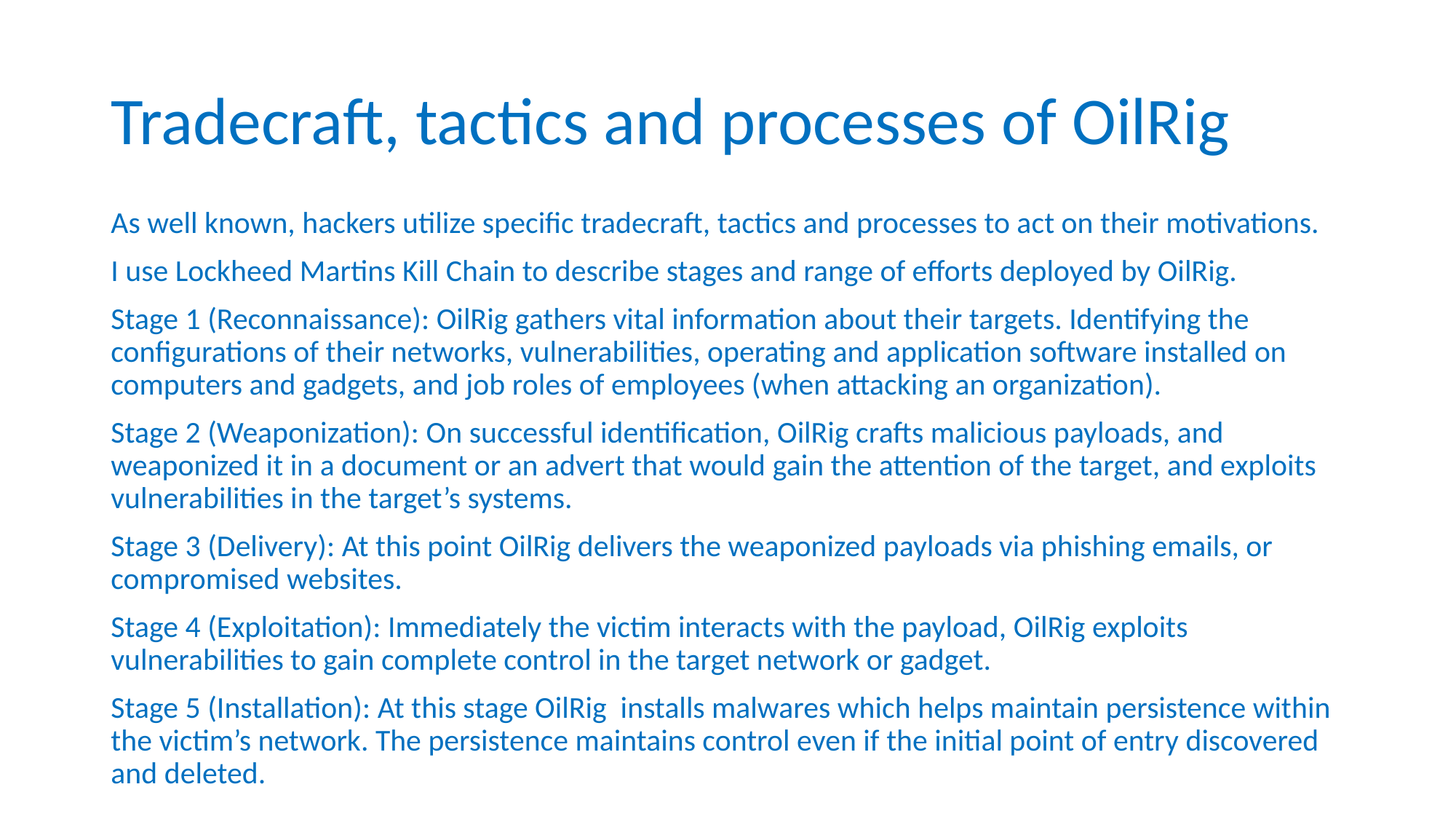

# Tradecraft, tactics and processes of OilRig
As well known, hackers utilize specific tradecraft, tactics and processes to act on their motivations.
I use Lockheed Martins Kill Chain to describe stages and range of efforts deployed by OilRig.
Stage 1 (Reconnaissance): OilRig gathers vital information about their targets. Identifying the configurations of their networks, vulnerabilities, operating and application software installed on computers and gadgets, and job roles of employees (when attacking an organization).
Stage 2 (Weaponization): On successful identification, OilRig crafts malicious payloads, and weaponized it in a document or an advert that would gain the attention of the target, and exploits vulnerabilities in the target’s systems.
Stage 3 (Delivery): At this point OilRig delivers the weaponized payloads via phishing emails, or compromised websites.
Stage 4 (Exploitation): Immediately the victim interacts with the payload, OilRig exploits vulnerabilities to gain complete control in the target network or gadget.
Stage 5 (Installation): At this stage OilRig  installs malwares which helps maintain persistence within the victim’s network. The persistence maintains control even if the initial point of entry discovered and deleted.